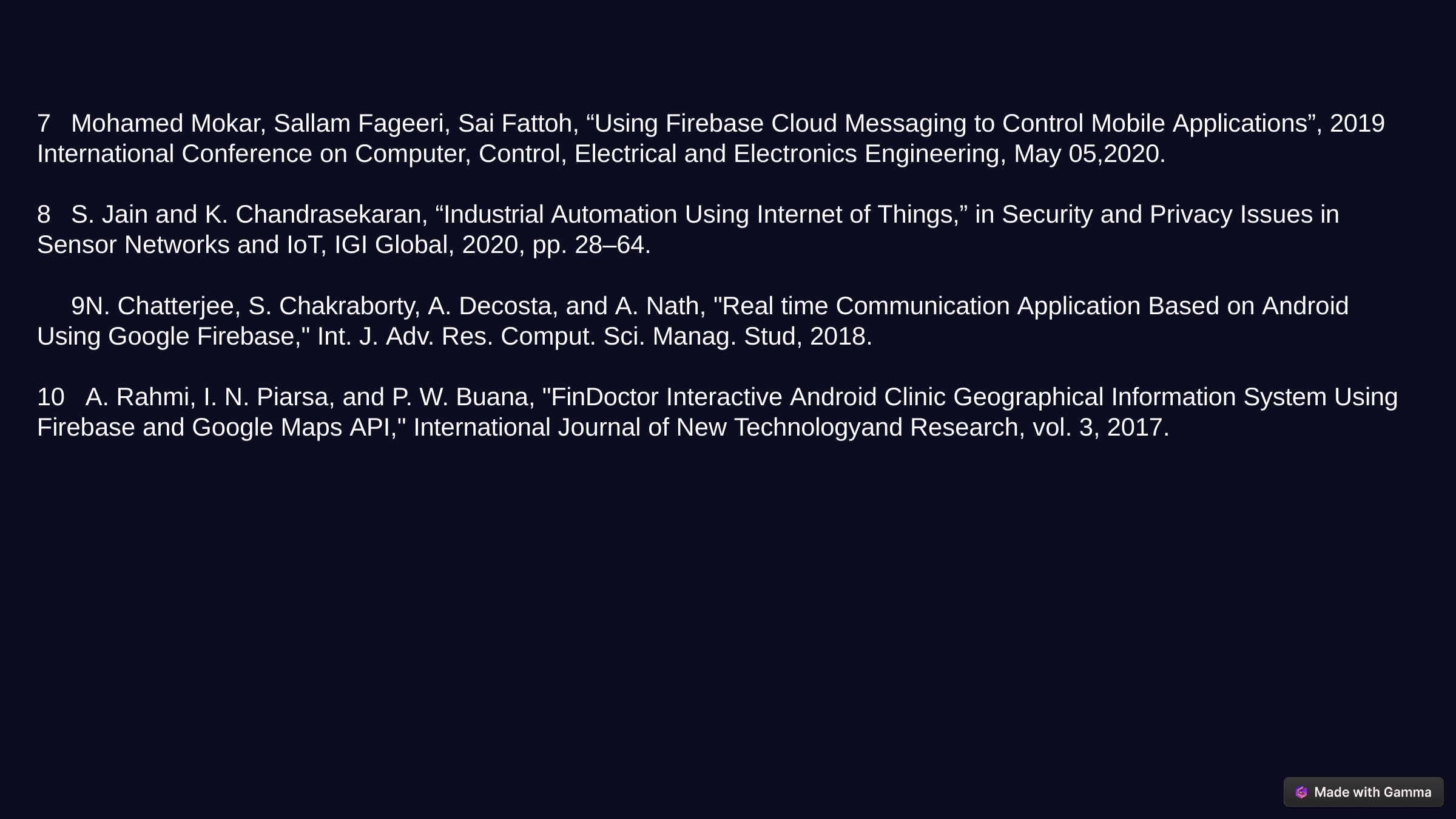

Mohamed Mokar, Sallam Fageeri, Sai Fattoh, “Using Firebase Cloud Messaging to Control Mobile Applications”, 2019
International Conference on Computer, Control, Electrical and Electronics Engineering, May 05,2020.

S. Jain and K. Chandrasekaran, “Industrial Automation Using Internet of Things,” in Security and Privacy Issues in
Sensor Networks and IoT, IGI Global, 2020, pp. 28–64.

N. Chatterjee, S. Chakraborty, A. Decosta, and A. Nath, "Real time Communication Application Based on Android Using Google Firebase," Int. J. Adv. Res. Comput. Sci. Manag. Stud, 2018.
A. Rahmi, I. N. Piarsa, and P. W. Buana, "FinDoctor Interactive Android Clinic Geographical Information System Using
Firebase and Google Maps API," International Journal of New Technologyand Research, vol. 3, 2017.